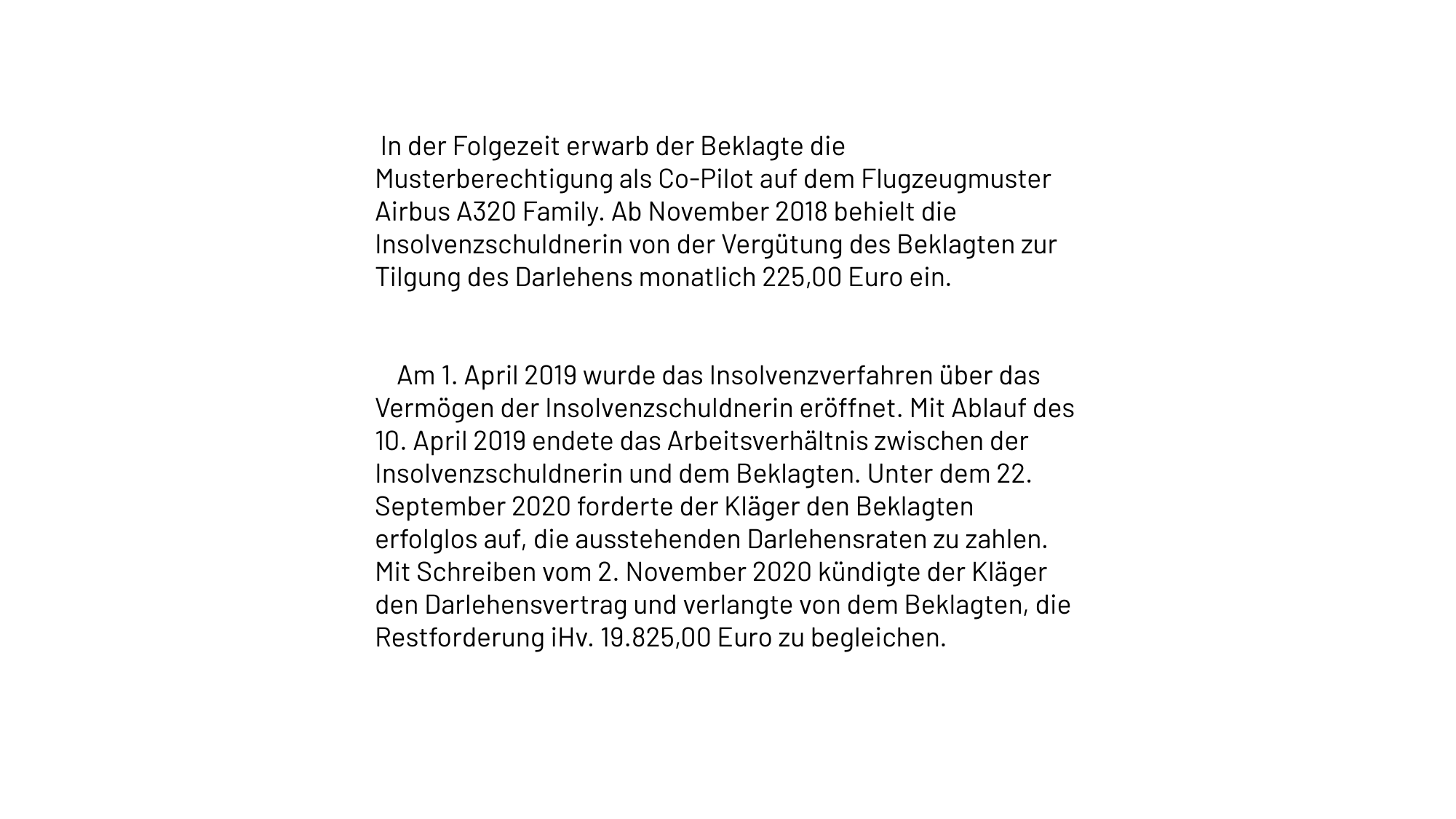

In der Folgezeit erwarb der Beklagte die Musterberechtigung als Co-Pilot auf dem Flugzeugmuster Airbus A320 Family. Ab November 2018 behielt die Insolvenzschuldnerin von der Vergütung des Beklagten zur Tilgung des Darlehens monatlich 225,00 Euro ein.

    Am 1. April 2019 wurde das Insolvenzverfahren über das Vermögen der Insolvenzschuldnerin eröffnet. Mit Ablauf des 10. April 2019 endete das Arbeitsverhältnis zwischen der Insolvenzschuldnerin und dem Beklagten. Unter dem 22. September 2020 forderte der Kläger den Beklagten erfolglos auf, die ausstehenden Darlehensraten zu zahlen. Mit Schreiben vom 2. November 2020 kündigte der Kläger den Darlehensvertrag und verlangte von dem Beklagten, die Restforderung iHv. 19.825,00 Euro zu begleichen.